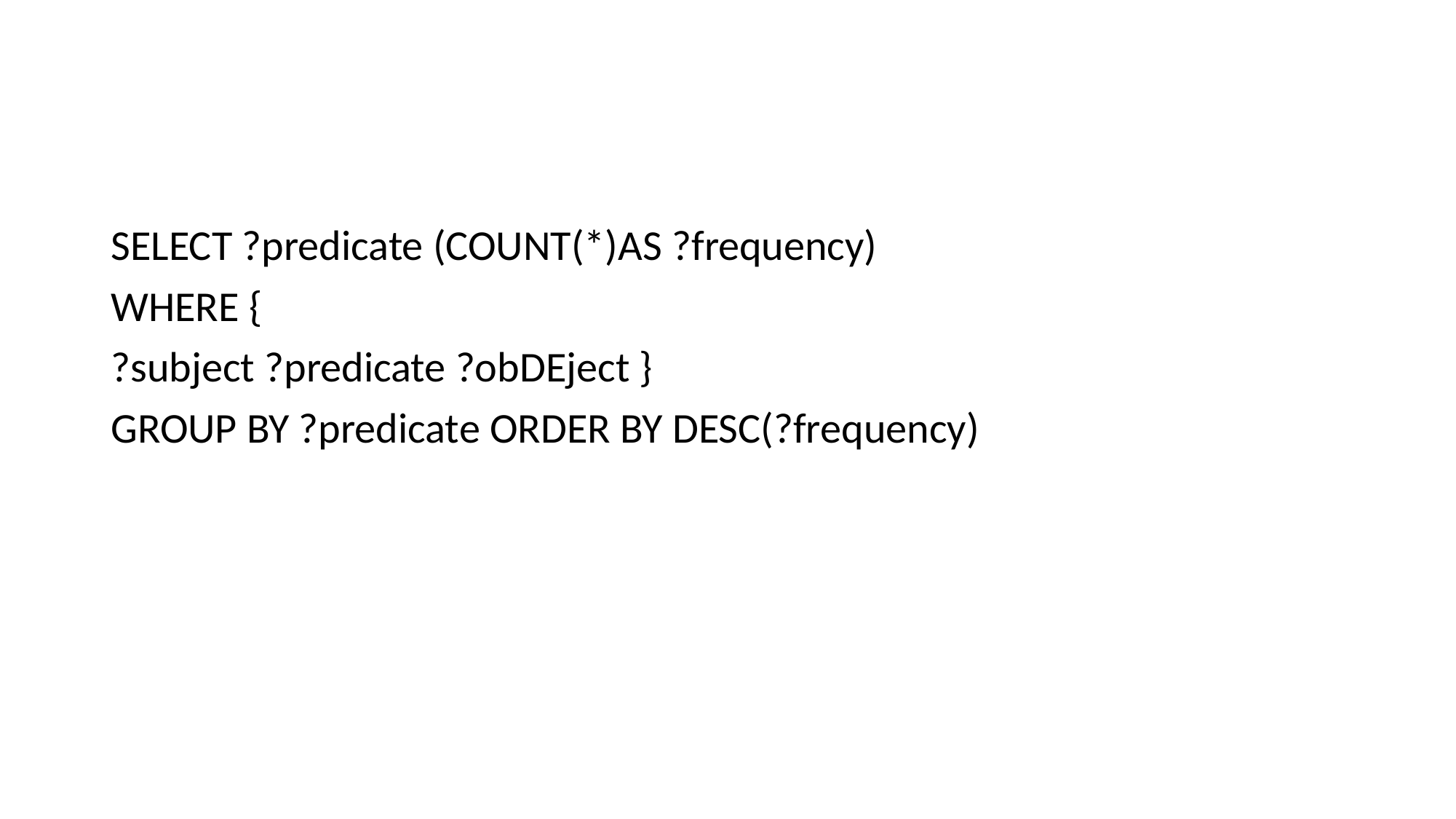

#
SELECT ?predicate (COUNT(*)AS ?frequency)
WHERE {
?subject ?predicate ?obDEject }
GROUP BY ?predicate ORDER BY DESC(?frequency)